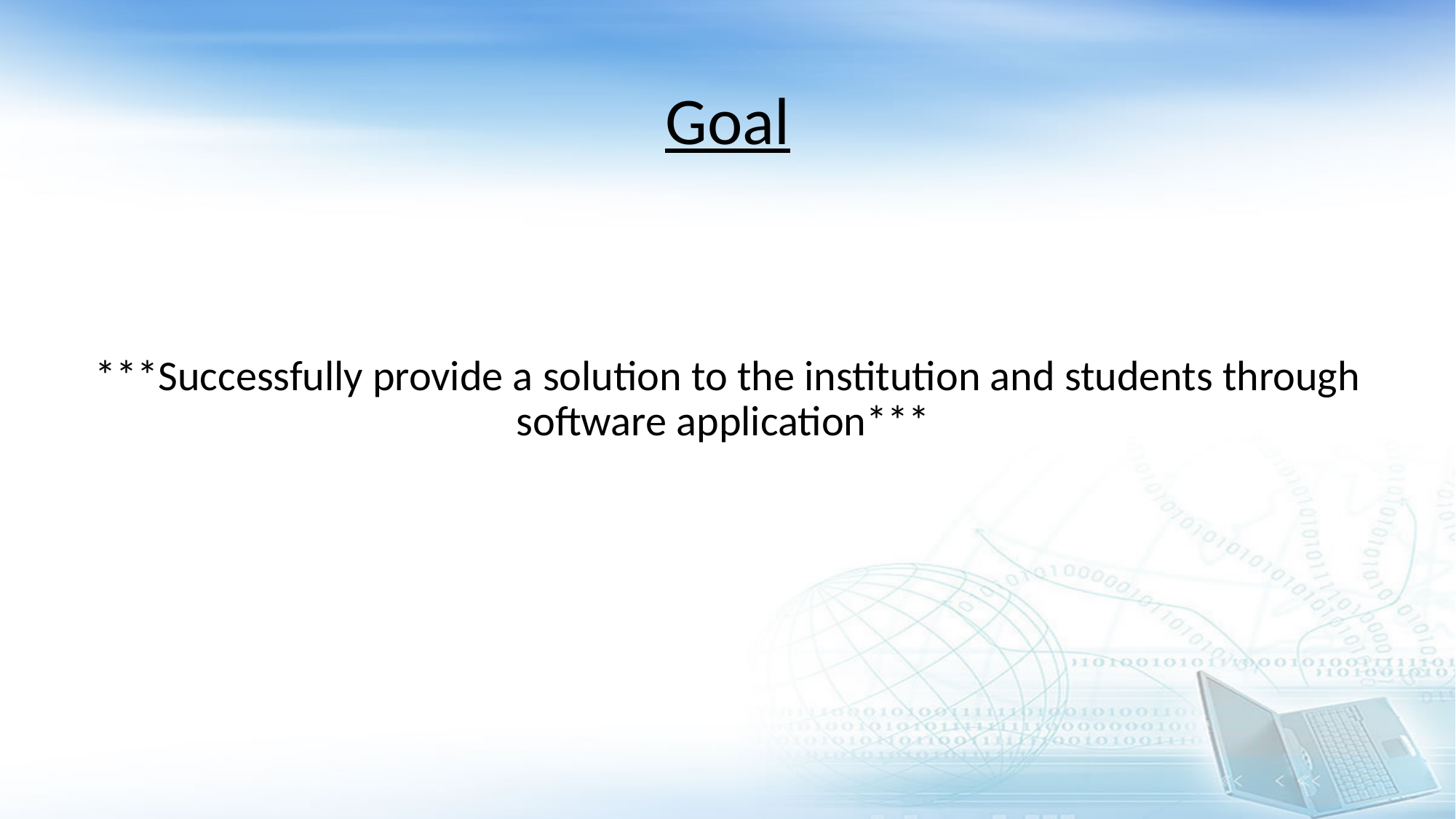

# Goal
***Successfully provide a solution to the institution and students through software application***